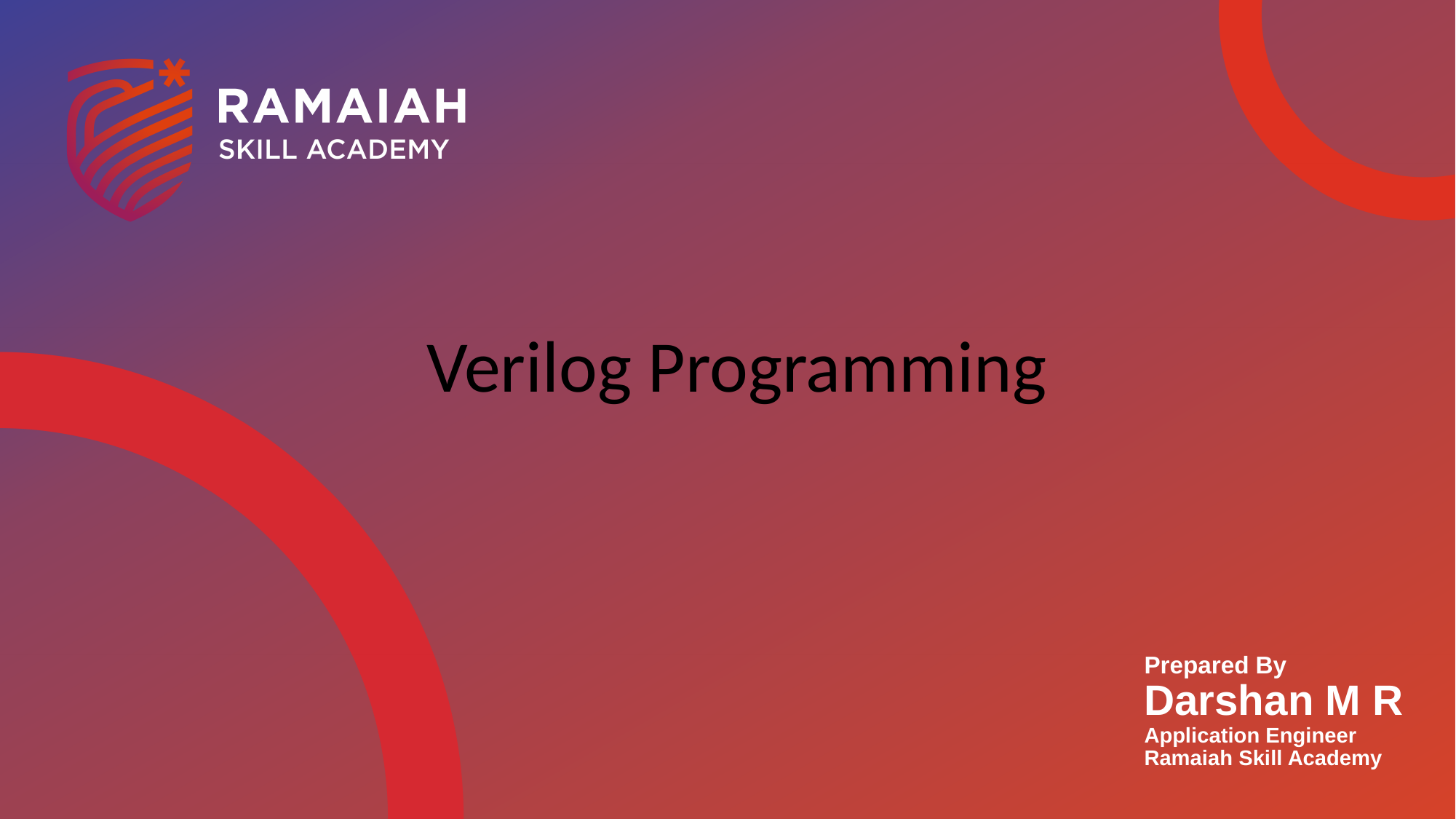

# Verilog Programming
Prepared By
Darshan M R
Application Engineer
Ramaiah Skill Academy